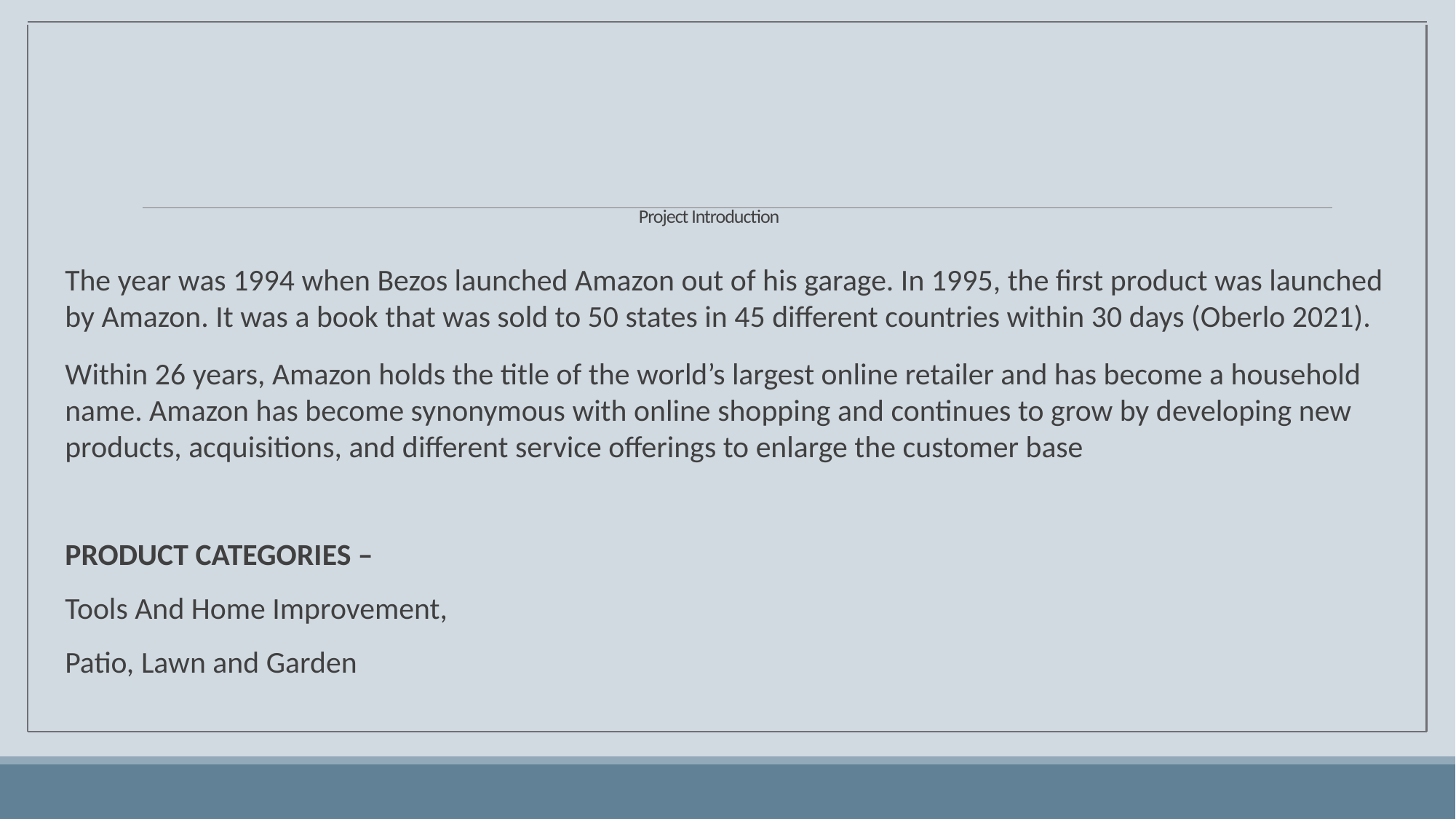

# Project Introduction
The year was 1994 when Bezos launched Amazon out of his garage. In 1995, the first product was launched by Amazon. It was a book that was sold to 50 states in 45 different countries within 30 days (Oberlo 2021).
Within 26 years, Amazon holds the title of the world’s largest online retailer and has become a household name. Amazon has become synonymous with online shopping and continues to grow by developing new products, acquisitions, and different service offerings to enlarge the customer base

PRODUCT CATEGORIES –
Tools And Home Improvement,
Patio, Lawn and Garden